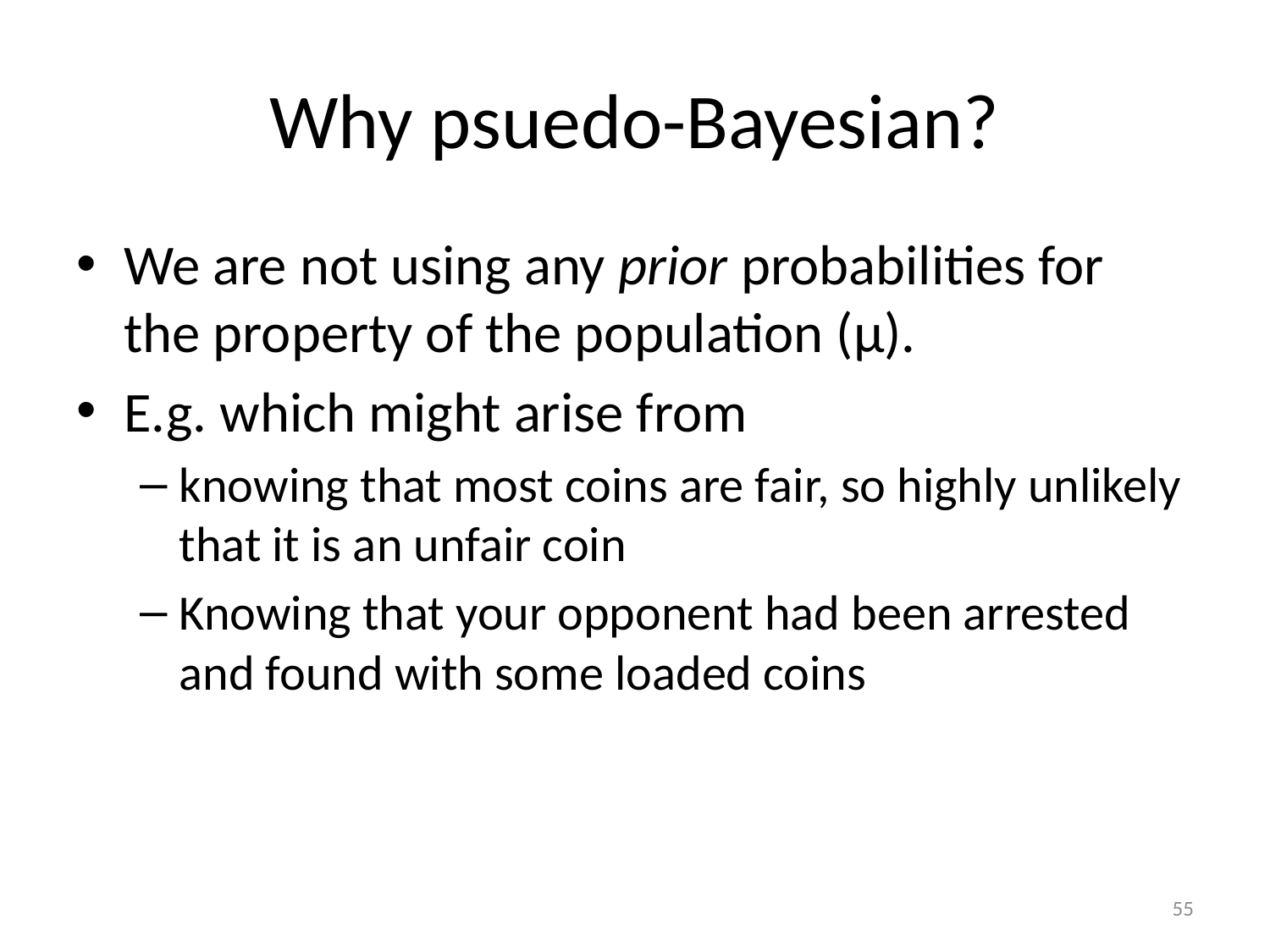

# Why psuedo-Bayesian?
We are not using any prior probabilities for the property of the population (μ).
E.g. which might arise from
knowing that most coins are fair, so highly unlikely that it is an unfair coin
Knowing that your opponent had been arrested and found with some loaded coins
55